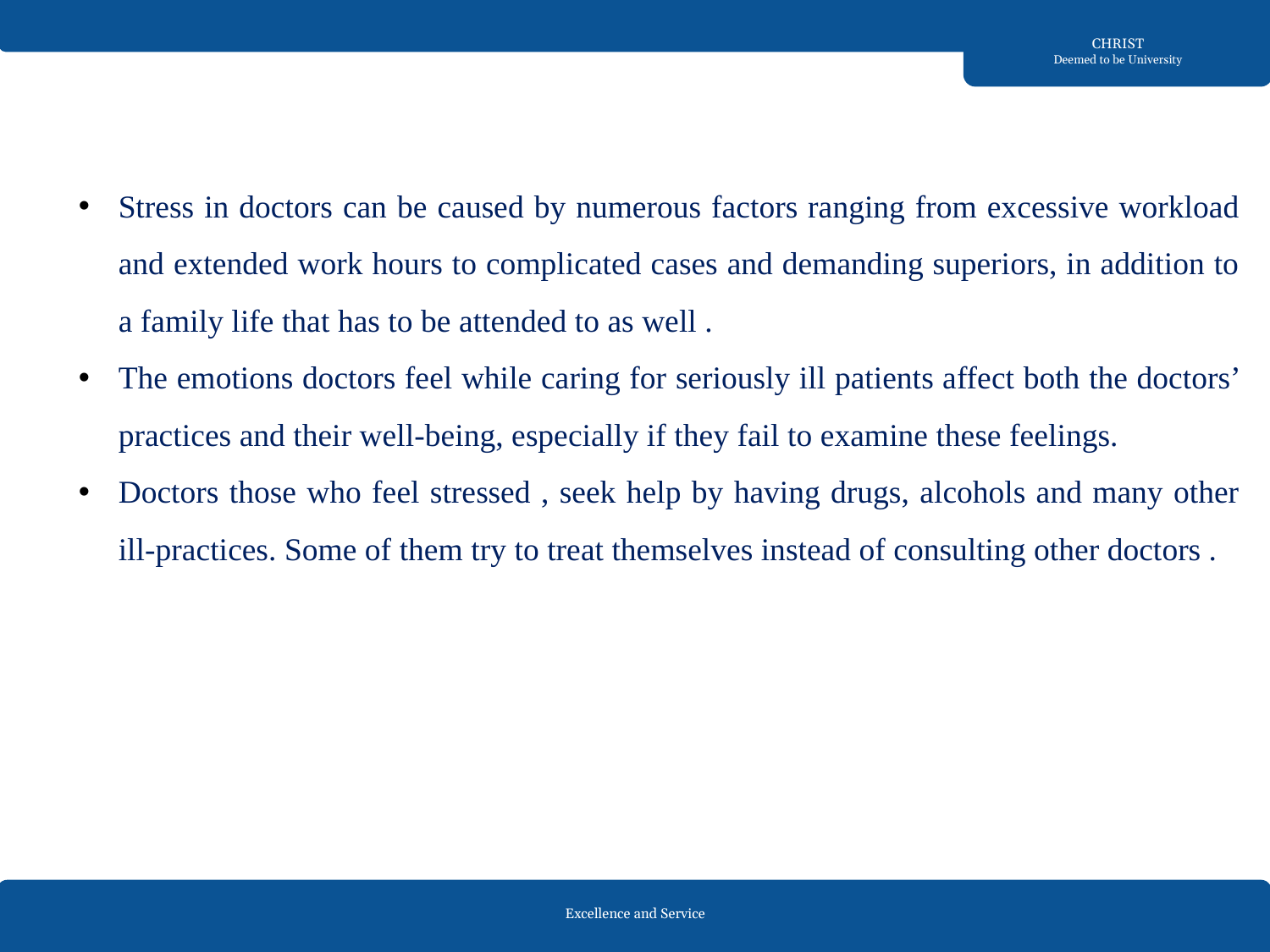

Stress in doctors can be caused by numerous factors ranging from excessive workload and extended work hours to complicated cases and demanding superiors, in addition to a family life that has to be attended to as well .
The emotions doctors feel while caring for seriously ill patients affect both the doctors’ practices and their well-being, especially if they fail to examine these feelings.
Doctors those who feel stressed , seek help by having drugs, alcohols and many other ill-practices. Some of them try to treat themselves instead of consulting other doctors .
4